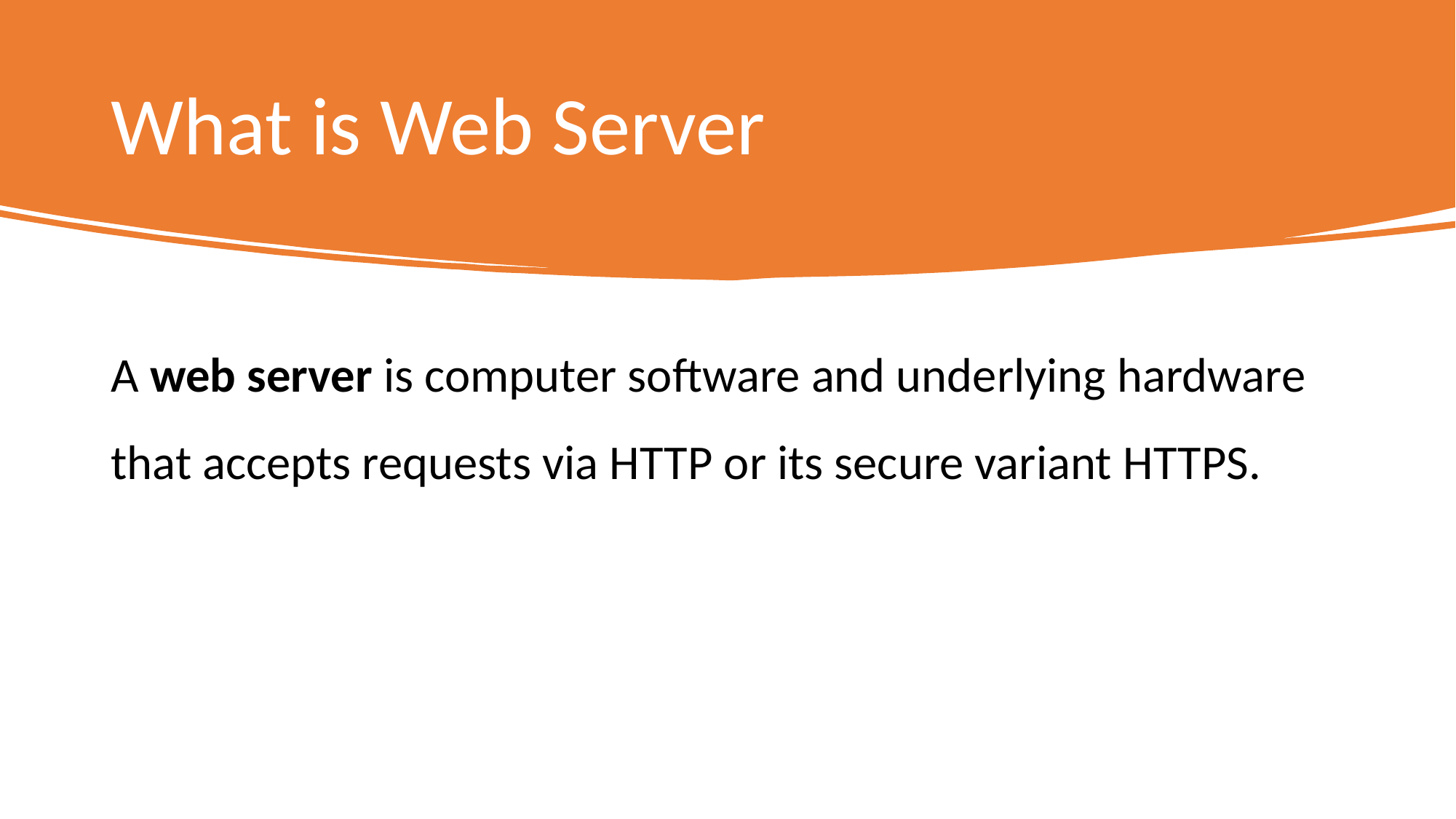

# What is Web Server
A web server is computer software and underlying hardware  that accepts requests via HTTP or its secure variant HTTPS.